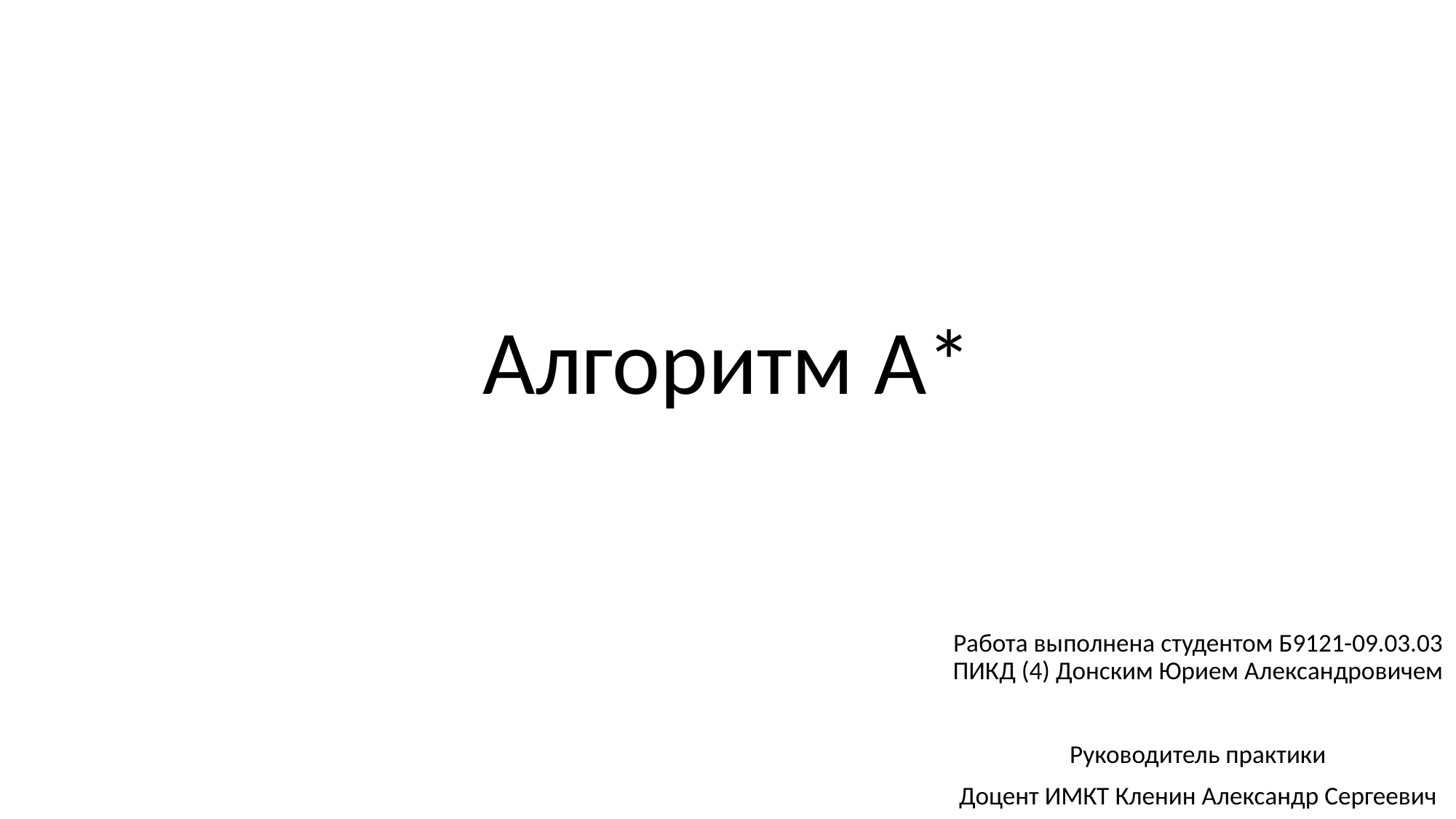

# Алгоритм А*
Работа выполнена студентом Б9121-09.03.03 ПИКД (4) Донским Юрием Александровичем

Руководитель практики
Доцент ИМКТ Кленин Александр Сергеевич